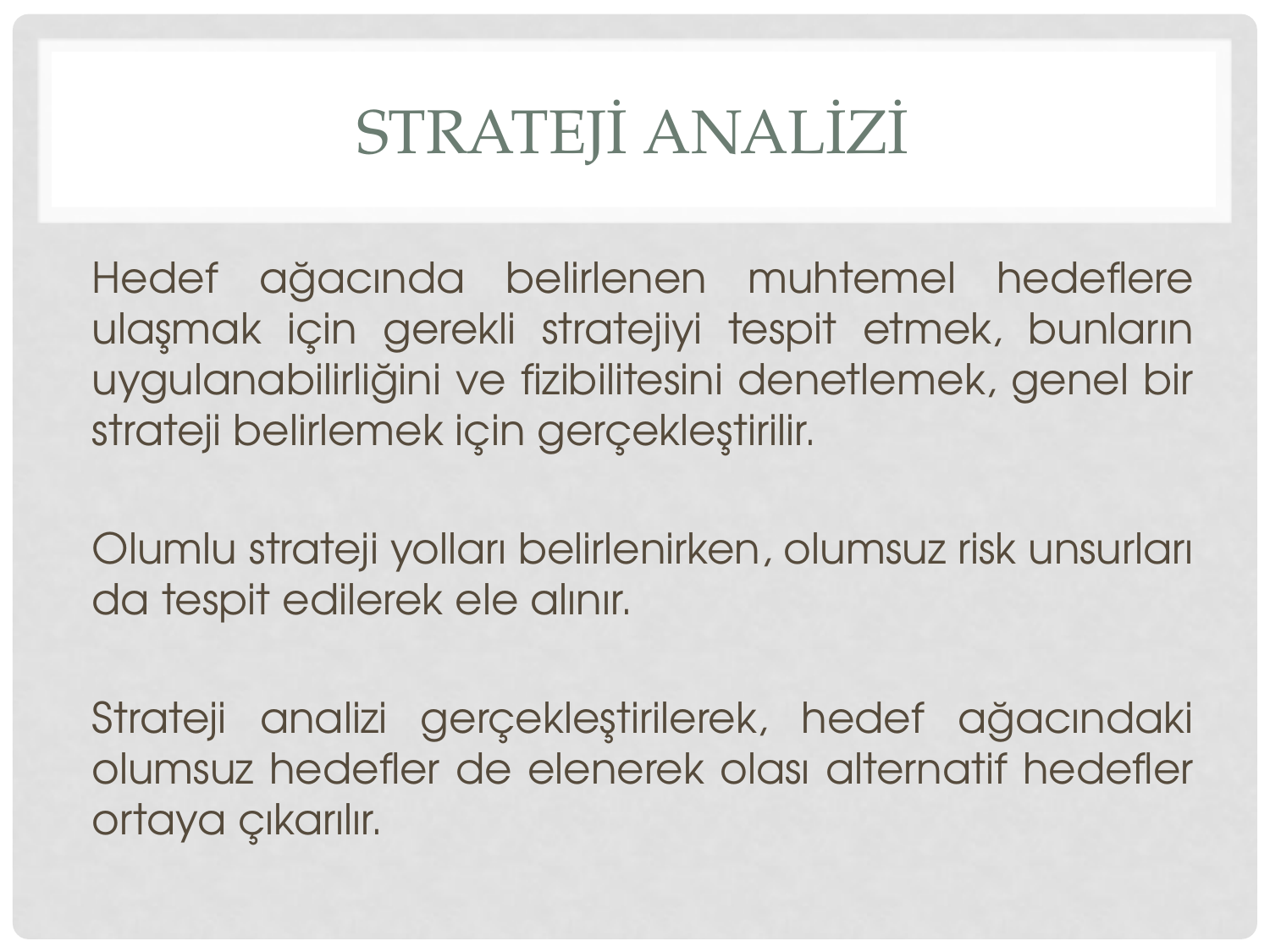

# Stratejİ analİZİ
Hedef ağacında belirlenen muhtemel hedeflere ulaşmak için gerekli stratejiyi tespit etmek, bunların uygulanabilirliğini ve fizibilitesini denetlemek, genel bir strateji belirlemek için gerçekleştirilir.

Olumlu strateji yolları belirlenirken, olumsuz risk unsurları da tespit edilerek ele alınır.

Strateji analizi gerçekleştirilerek, hedef ağacındaki olumsuz hedefler de elenerek olası alternatif hedefler ortaya çıkarılır.